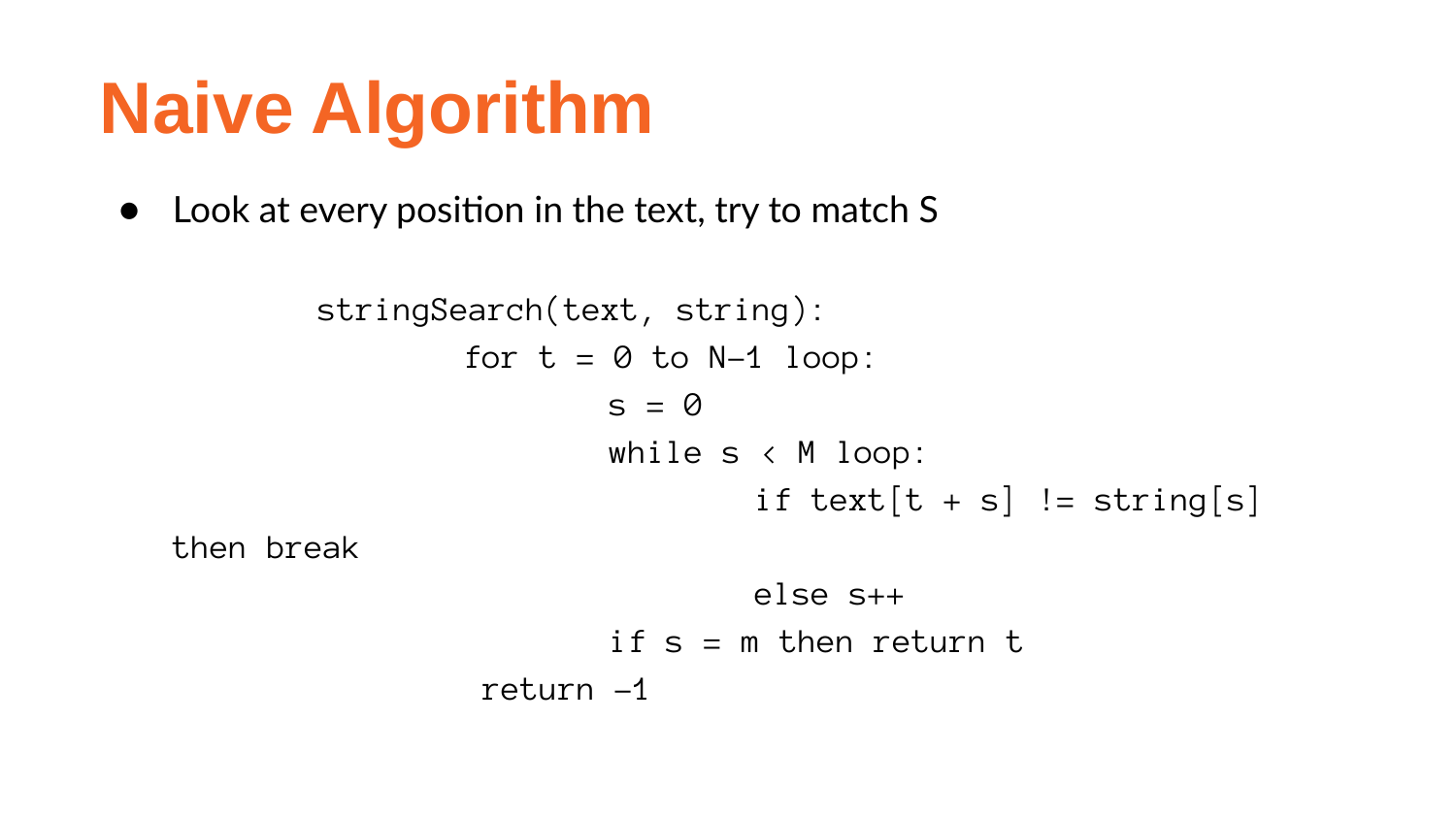

Naive Algorithm
Look at every position in the text, try to match S
	stringSearch(text, string):
		for t = 0 to N-1 loop:
			s = 0
			while s < M loop:
				if text[t + s] != string[s] then break
				else s++
			if s = m then return t
		 return -1